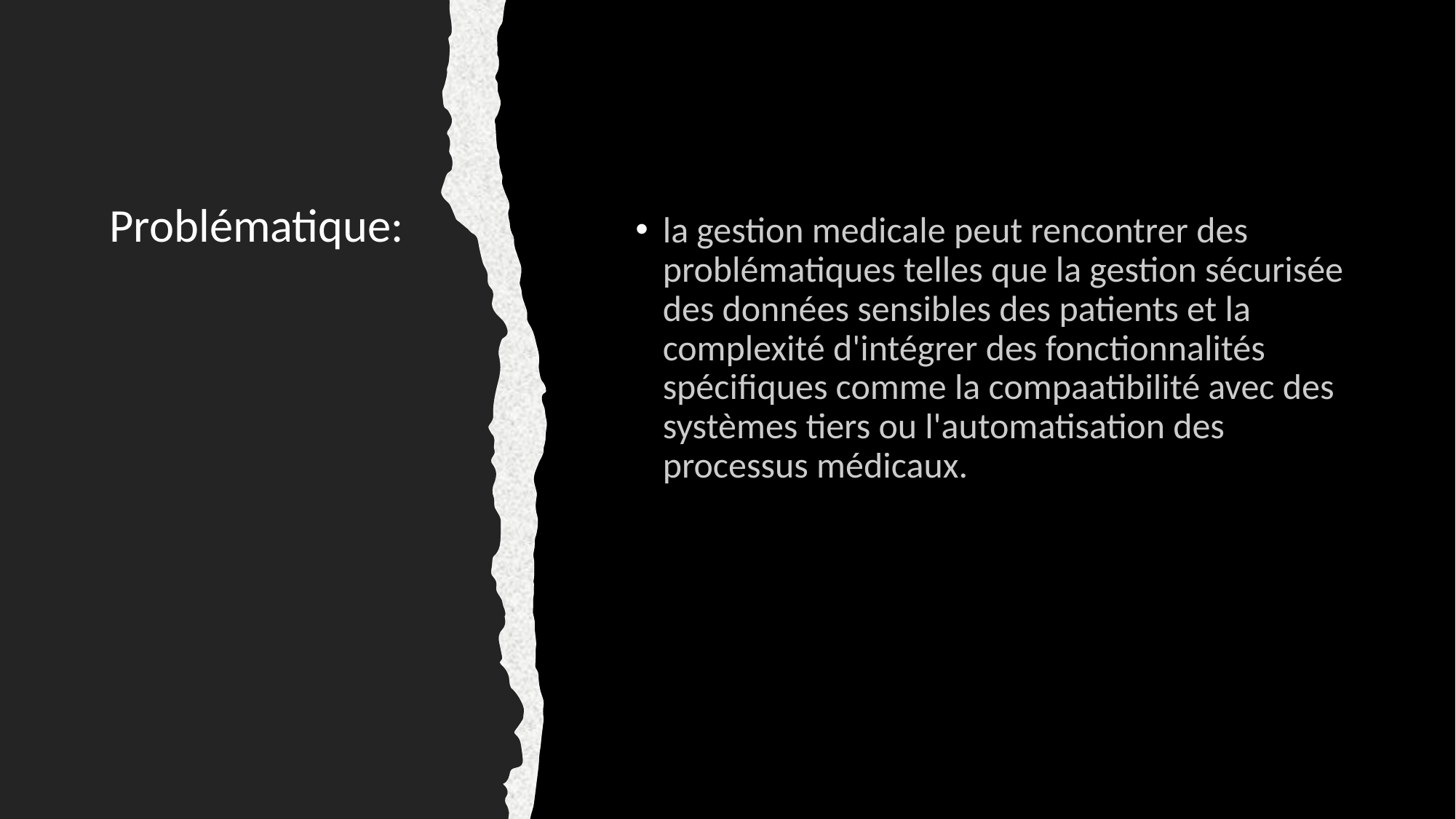

# Problématique:
la gestion medicale peut rencontrer des problématiques telles que la gestion sécurisée des données sensibles des patients et la complexité d'intégrer des fonctionnalités spécifiques comme la compaatibilité avec des systèmes tiers ou l'automatisation des processus médicaux.